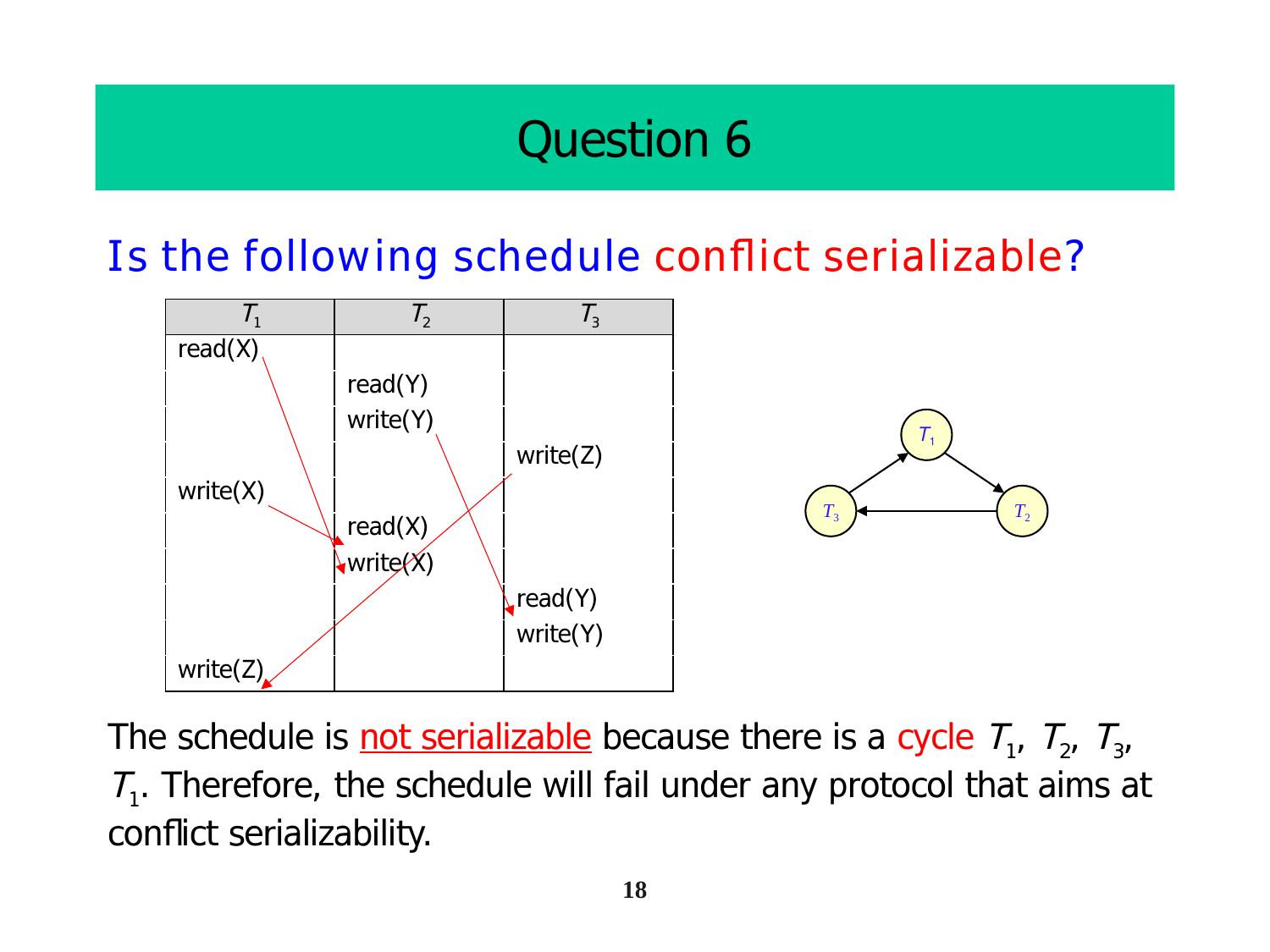

# Question 6
Is the following schedule conflict serializable?
| T1 | T2 | T3 |
| --- | --- | --- |
| read(X) |  |  |
|  | read(Y) |  |
|  | write(Y) |  |
|  |  | write(Z) |
| write(X) |  |  |
|  | read(X) |  |
|  | write(X) |  |
|  |  | read(Y) |
|  |  | write(Y) |
| write(Z) |  |  |
T1
T3
T2
The schedule is not serializable because there is a cycle T1, T2, T3, T1. Therefore, the schedule will fail under any protocol that aims at conflict serializability.
18